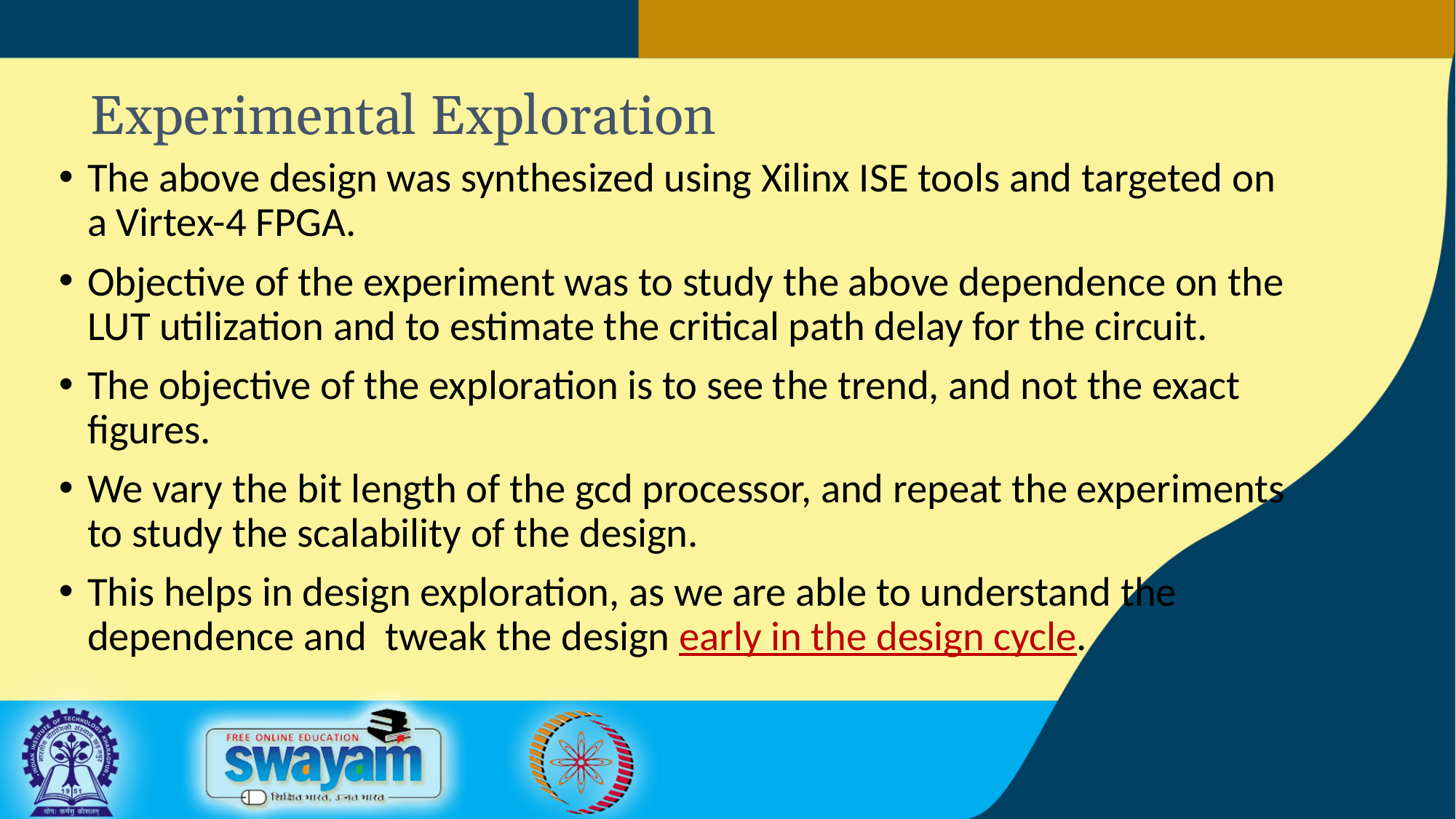

# Experimental Exploration
The above design was synthesized using Xilinx ISE tools and targeted on a Virtex-4 FPGA.
Objective of the experiment was to study the above dependence on the LUT utilization and to estimate the critical path delay for the circuit.
The objective of the exploration is to see the trend, and not the exact figures.
We vary the bit length of the gcd processor, and repeat the experiments to study the scalability of the design.
This helps in design exploration, as we are able to understand the dependence and  tweak the design early in the design cycle.